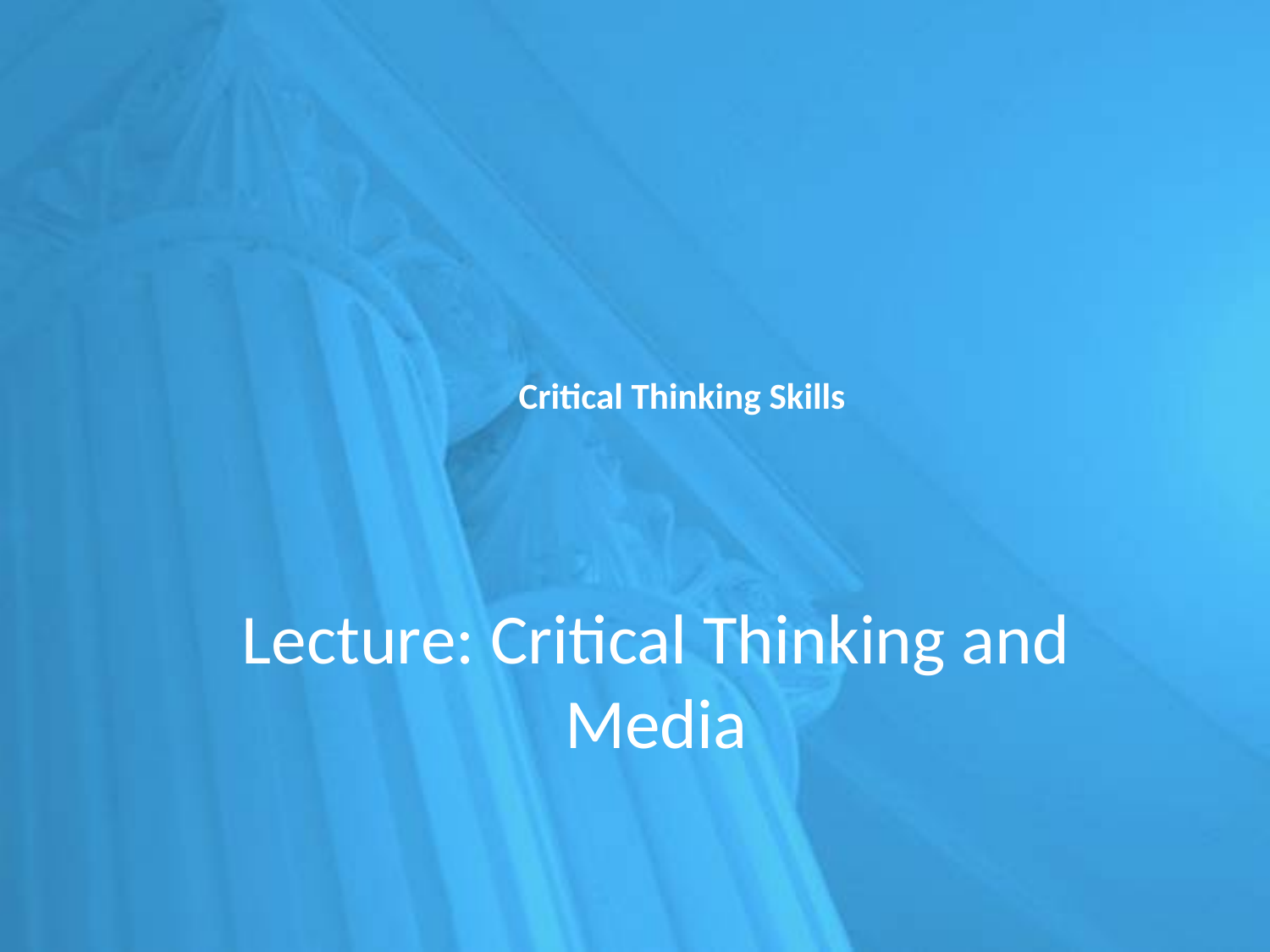

# Critical Thinking Skills
Lecture: Critical Thinking and Media